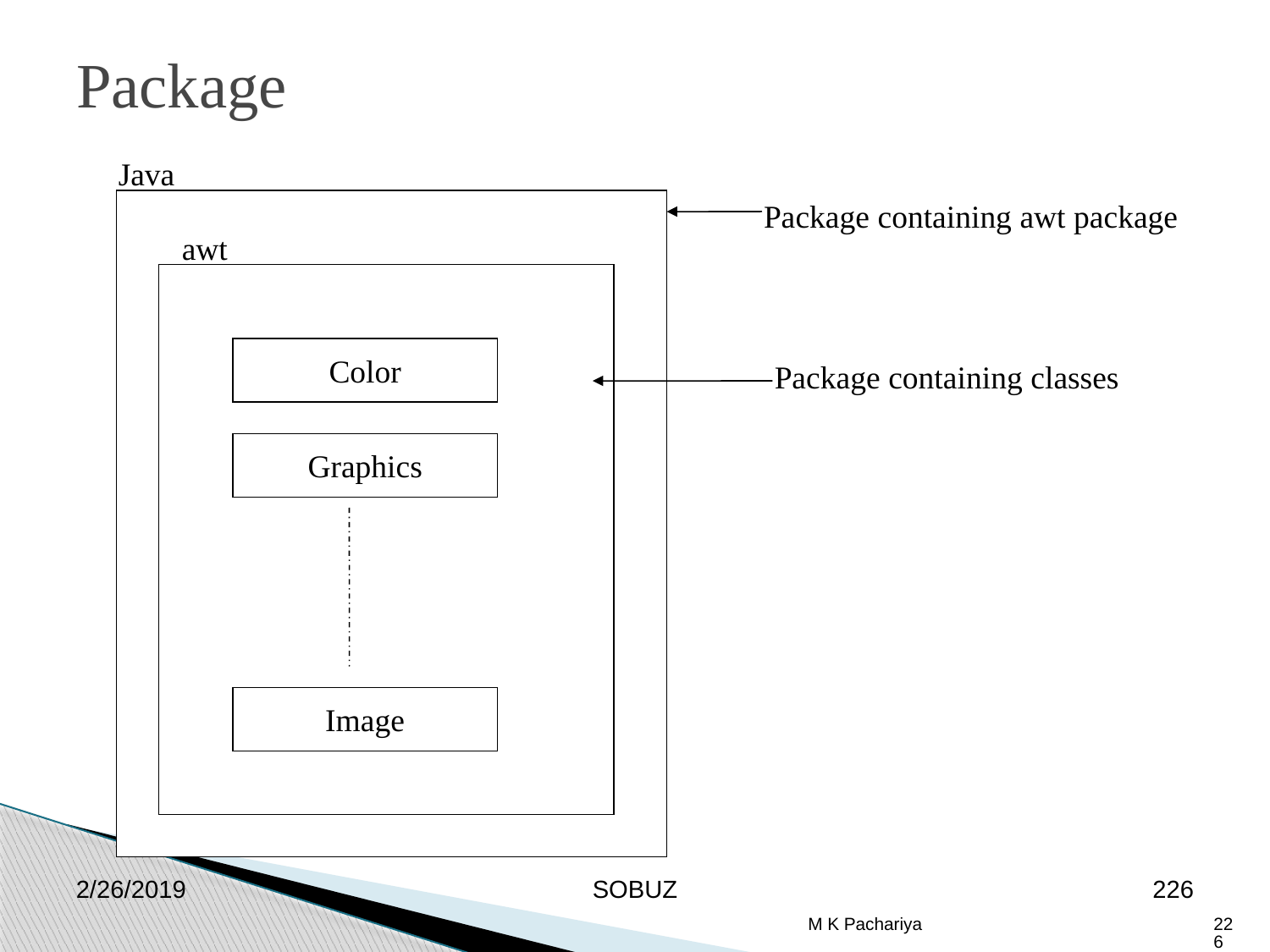

Package
Java

Package containing awt package

awt

Color
Package containing classes

Graphics

Image
2/26/2019
SOBUZ
226
M K Pachariya
226